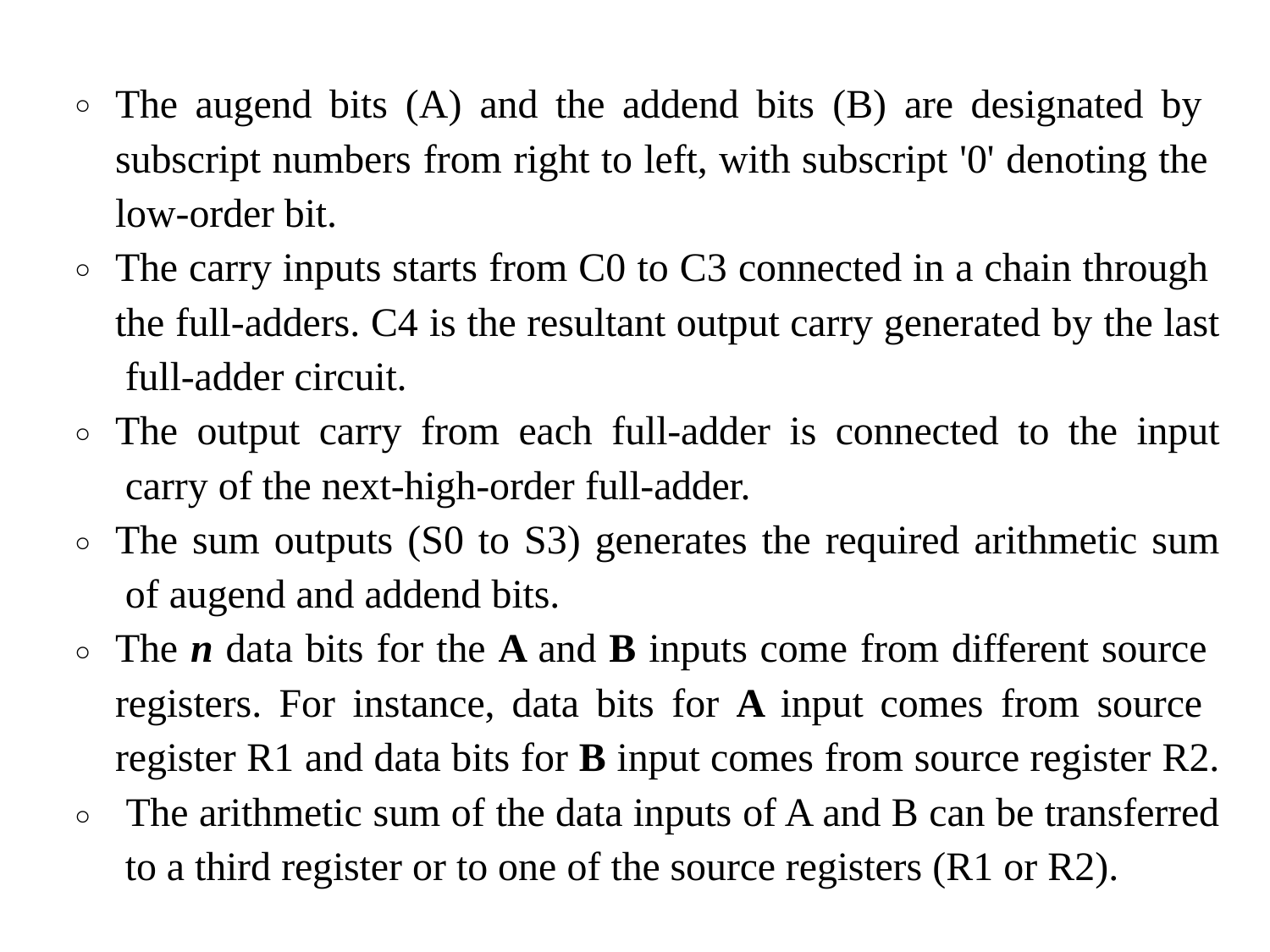

The augend bits (A) and the addend bits (B) are designated by  subscript numbers from right to left, with subscript '0' denoting the  low-order bit.
The carry inputs starts from C0 to C3 connected in a chain through  the full-adders. C4 is the resultant output carry generated by the last  full-adder circuit.
The output carry from each full-adder is connected to the input  carry of the next-high-order full-adder.
The sum outputs (S0 to S3) generates the required arithmetic sum  of augend and addend bits.
The n data bits for the A and B inputs come from different source  registers. For instance, data bits for A input comes from source  register R1 and data bits for B input comes from source register R2.  The arithmetic sum of the data inputs of A and B can be transferred  to a third register or to one of the source registers (R1 or R2).
◦
◦
◦
◦
◦
◦